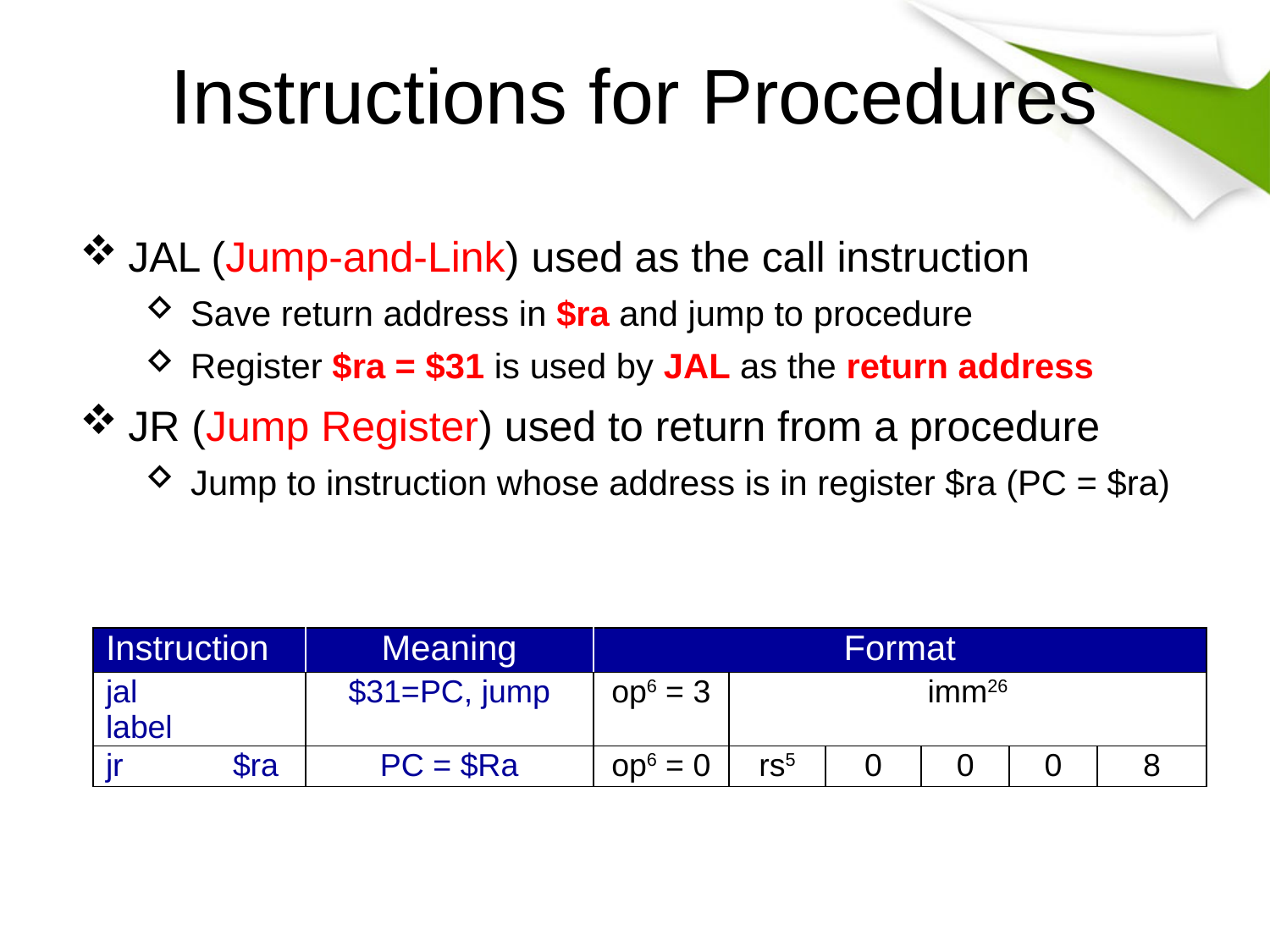

# Instructions for Procedures
JAL (Jump-and-Link) used as the call instruction
Save return address in $ra and jump to procedure
Register $ra = $31 is used by JAL as the return address
JR (Jump Register) used to return from a procedure
Jump to instruction whose address is in register $ra (PC = $ra)
| Instruction | Meaning | Format |  |  |  |  |  |
| --- | --- | --- | --- | --- | --- | --- | --- |
| jal label | $31=PC, jump | op6 = 3 | imm26 |  |  |  |  |
| jr $ra | PC = $Ra | op6 = 0 | rs5 | 0 | 0 | 0 | 8 |